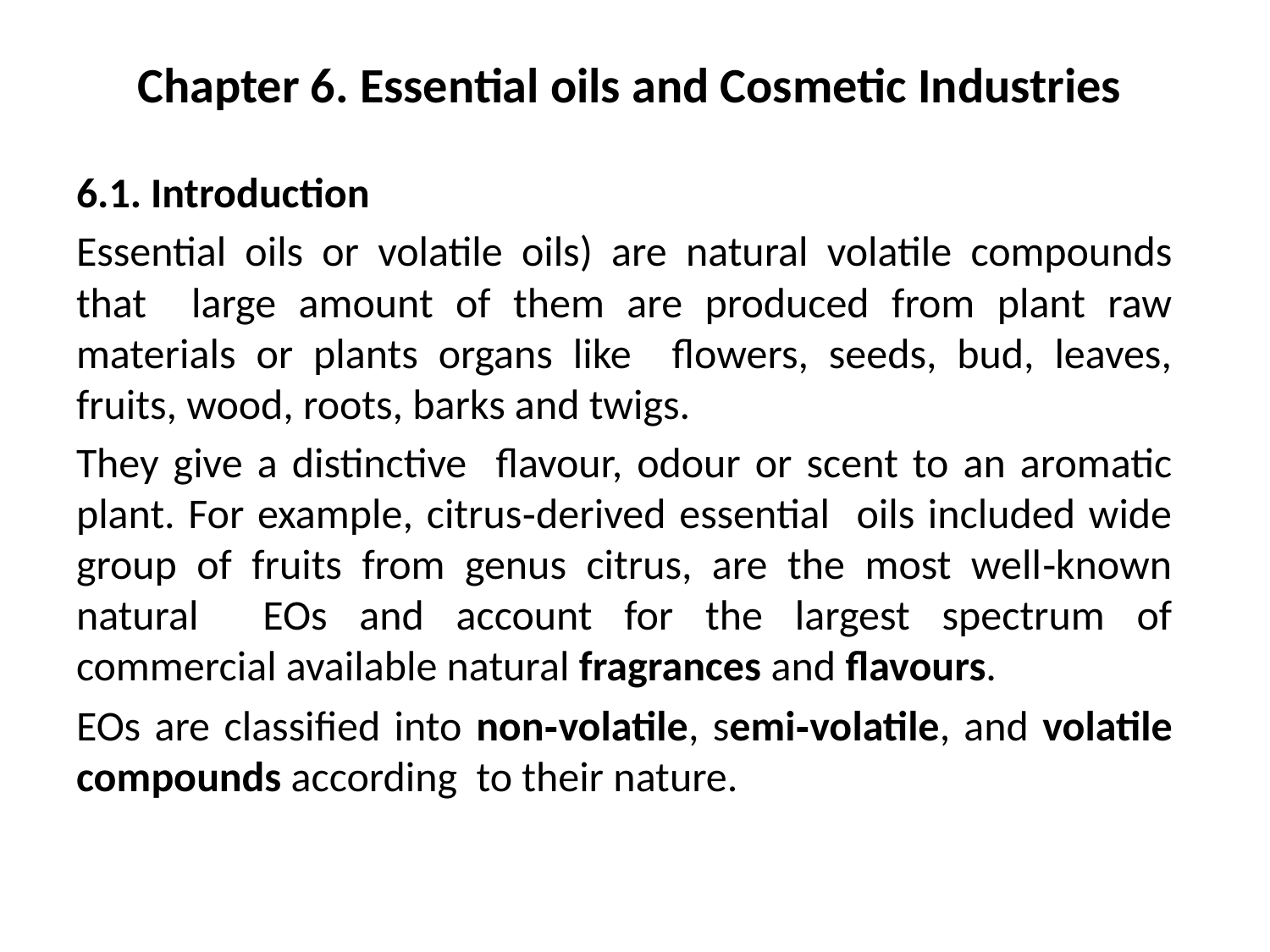

# Chapter 6. Essential oils and Cosmetic Industries
6.1. Introduction
Essential oils or volatile oils) are natural volatile compounds that  large amount of them are produced from plant raw materials or plants organs like  flowers, seeds, bud, leaves, fruits, wood, roots, barks and twigs.
They give a distinctive  flavour, odour or scent to an aromatic plant. For example, citrus‐derived essential  oils included wide group of fruits from genus citrus, are the most well‐known natural  EOs and account for the largest spectrum of commercial available natural fragrances and flavours.
EOs are classified into non‐volatile, semi‐volatile, and volatile compounds according  to their nature.